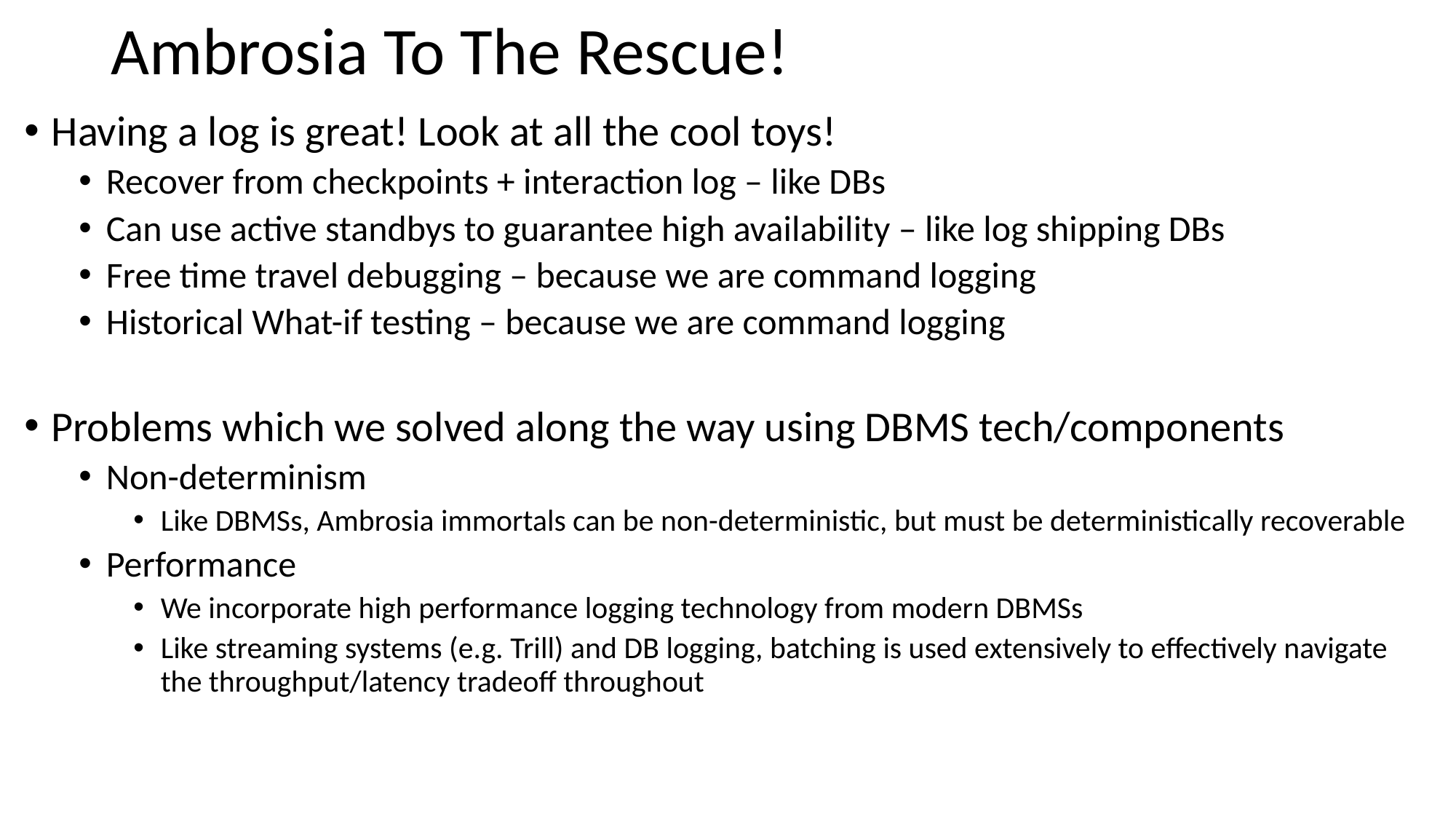

# Ambrosia To The Rescue!
Having a log is great! Look at all the cool toys!
Recover from checkpoints + interaction log – like DBs
Can use active standbys to guarantee high availability – like log shipping DBs
Free time travel debugging – because we are command logging
Historical What-if testing – because we are command logging

Problems which we solved along the way using DBMS tech/components
Non-determinism
Like DBMSs, Ambrosia immortals can be non-deterministic, but must be deterministically recoverable
Performance
We incorporate high performance logging technology from modern DBMSs
Like streaming systems (e.g. Trill) and DB logging, batching is used extensively to effectively navigate the throughput/latency tradeoff throughout